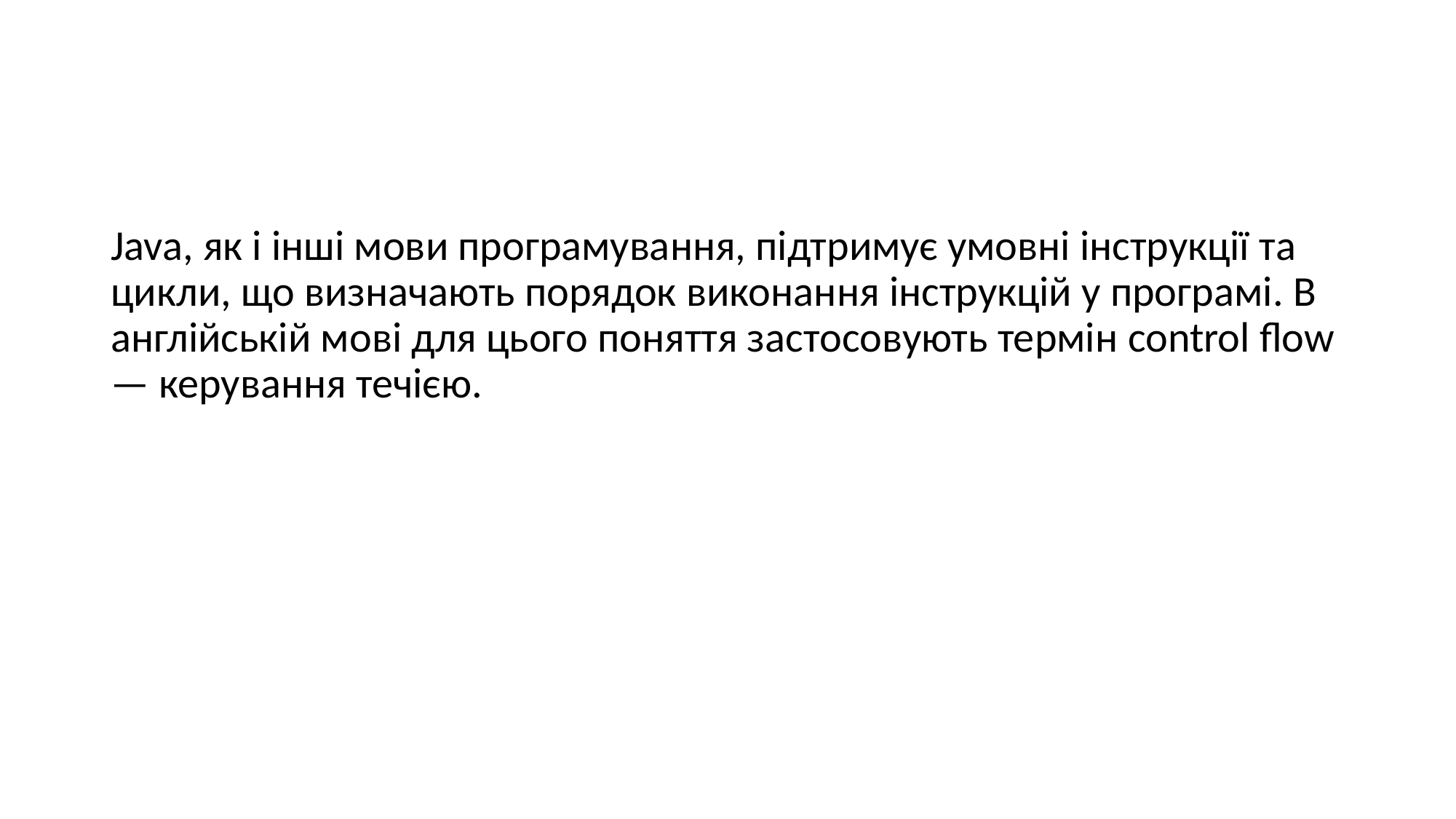

#
Java, як і інші мови програмування, підтримує умовні інструкції та цикли, що визначають порядок виконання інструкцій у програмі. В англійській мові для цього поняття застосовують термін control flow — керування течією.